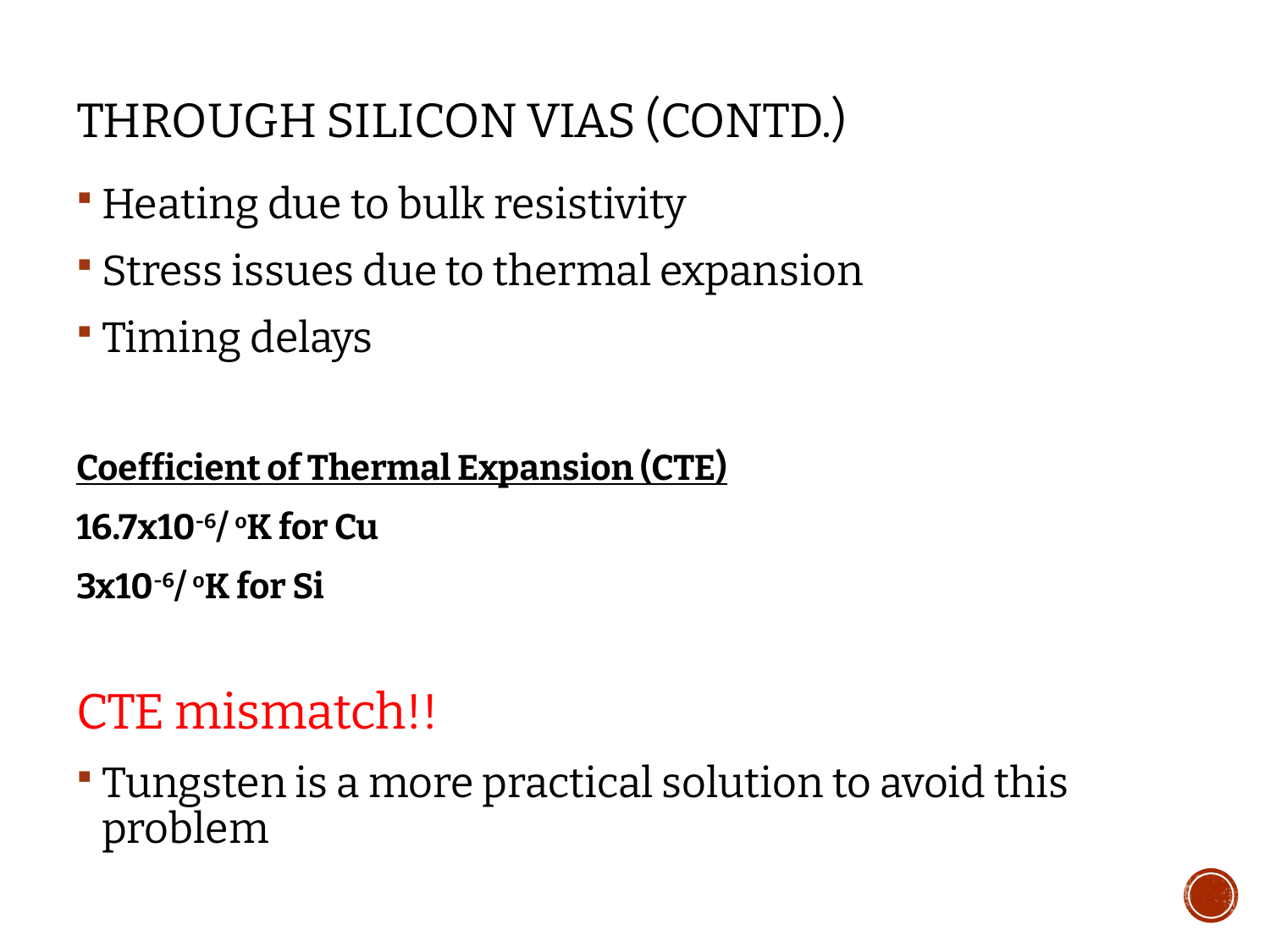

Through Silicon Vias (contd.)
Heating due to bulk resistivity
Stress issues due to thermal expansion
Timing delays

Coefficient of Thermal Expansion (CTE)
16.7x10-6/ oK for Cu
3x10-6/ oK for Si

CTE mismatch!!
Tungsten is a more practical solution to avoid this problem